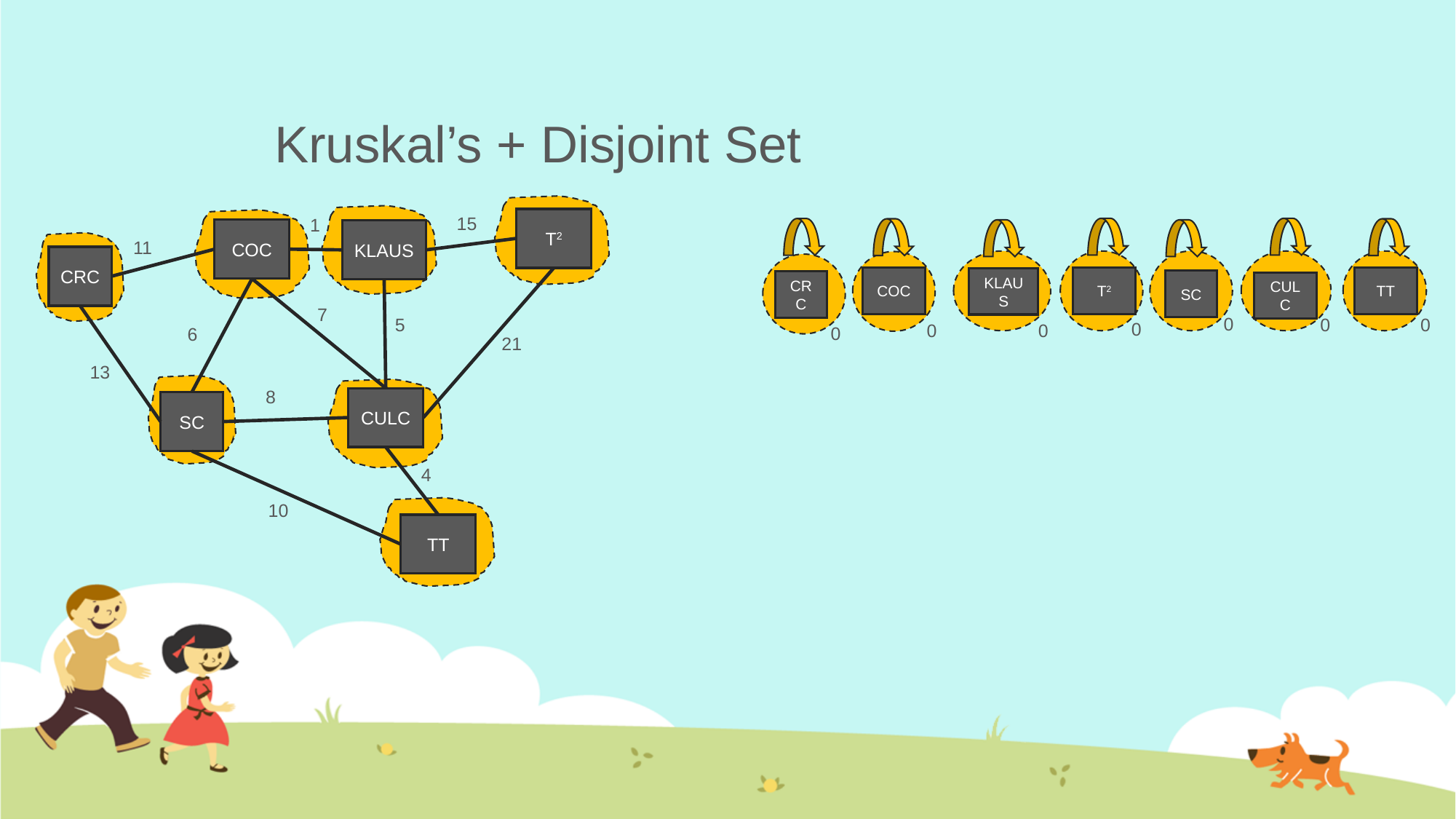

# Kruskal’s + Disjoint Set

15
1
T2

COC

KLAUS
11

CRC

KLAUS

T2

SC

CULC

TT

COC

CRC
7
0
5
0
0
0
0
0
0
6
21
13

8
CULC
SC
4
10

TT